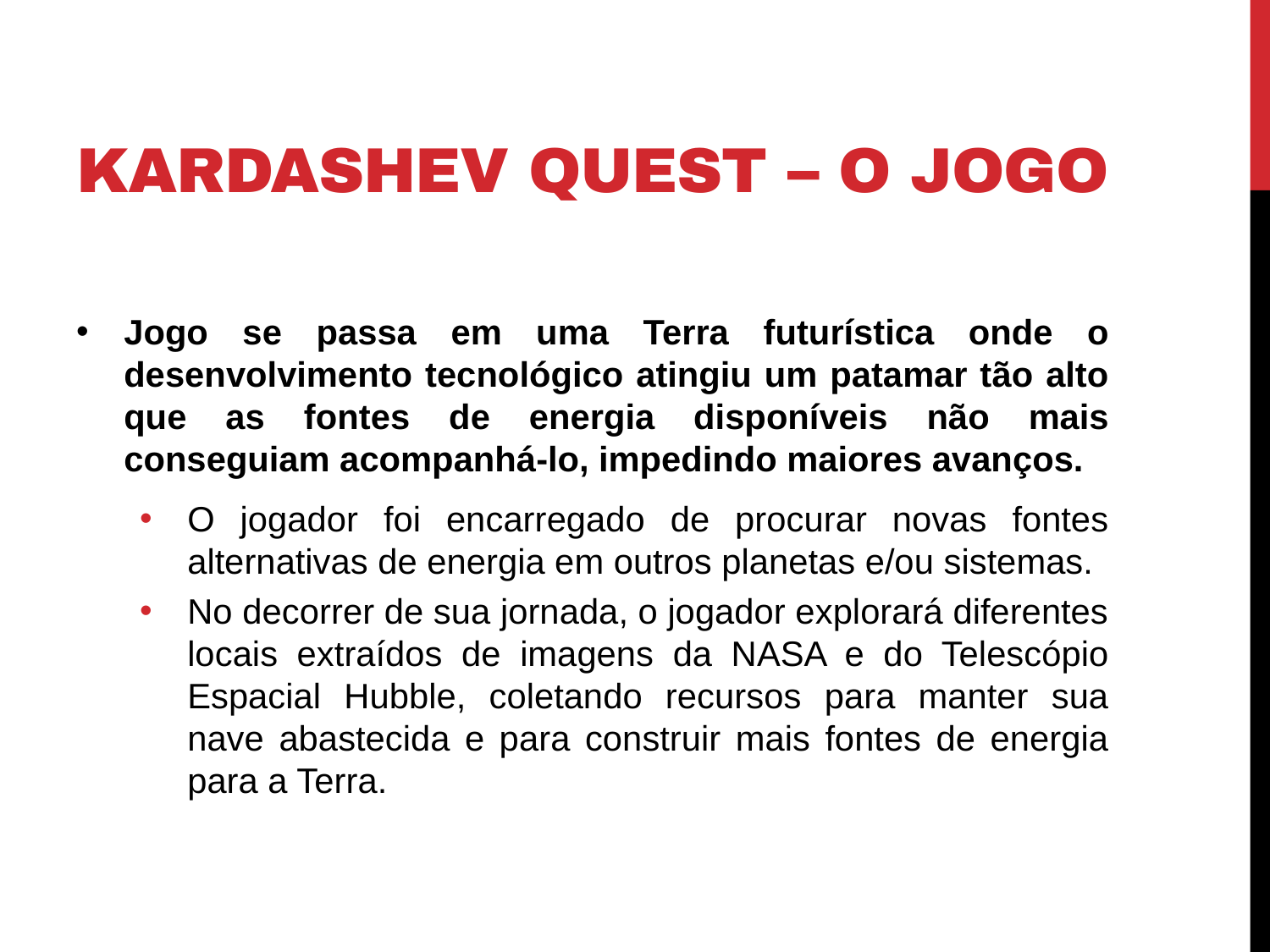

# Kardashev quest – O Jogo

Jogo se passa em uma Terra futurística onde o desenvolvimento tecnológico atingiu um patamar tão alto que as fontes de energia disponíveis não mais conseguiam acompanhá-lo, impedindo maiores avanços.
O jogador foi encarregado de procurar novas fontes alternativas de energia em outros planetas e/ou sistemas.
No decorrer de sua jornada, o jogador explorará diferentes locais extraídos de imagens da NASA e do Telescópio Espacial Hubble, coletando recursos para manter sua nave abastecida e para construir mais fontes de energia para a Terra.